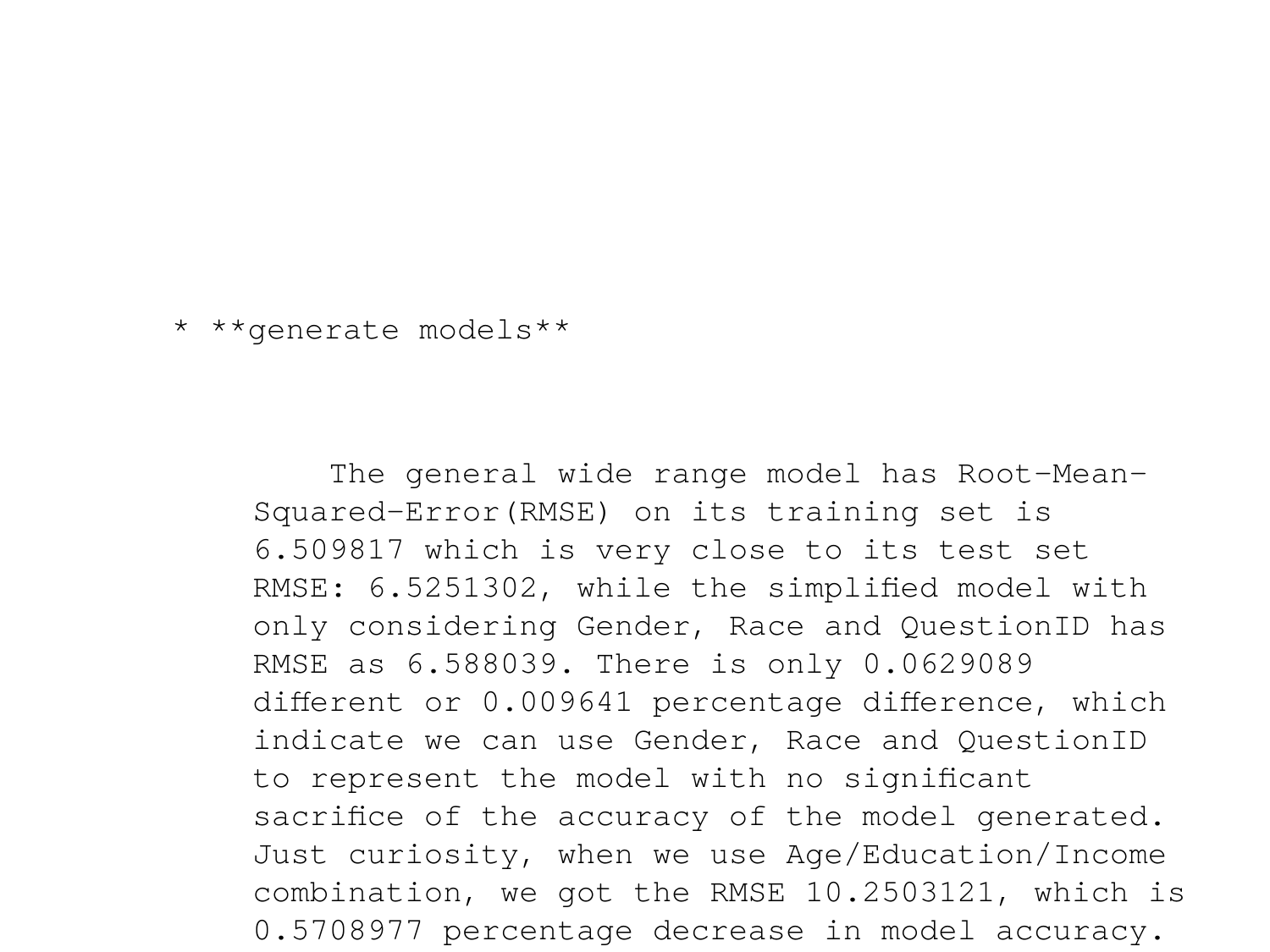

* **generate models**

    The general wide range model has Root-Mean-Squared-Error(RMSE) on its training set is 6.509817 which is very close to its test set RMSE: 6.5251302, while the simplified model with only considering Gender, Race and QuestionID has RMSE as 6.588039. There is only 0.0629089 different or 0.009641 percentage difference, which indicate we can use Gender, Race and QuestionID to represent the model with no significant sacrifice of the accuracy of the model generated. Just curiosity, when we use Age/Education/Income combination, we got the RMSE 10.2503121, which is 0.5708977 percentage decrease in model accuracy.
Model / Code:
Now we save the model file into disk:
summary of findings/recommendation When we look at the residuals, which verifies that we’ve successfully removed the strong linear pattern. We can now redo our plots using those residuals instead of Data_Value (our dependent variable). Now we see the relationships: There are strong correlation between Data_Value and Gender, Race and Question; and there are less correlation between Data_Value and Age, Location and Education. There is no relationships between Data_Value and Year and SampleSize. The probably explanation on this may suggest obesity risk may higher among male, but less possible among female. Also, if you are Asian, then the chance to get Obesity is less. Of course, the way you address your questions about Obesity will lead you to different results. The supervised research also suggests that some obvious factors such as age, income, education has little effect on obesity. While with getting older, we may still keep the habits, life styles, food preferences. Those personal habits and preferences are most likely not change much with time, social status, educational background.
output Output has been saved to disk: /cloud/project/project - project.html
References
spittman1248. 2015. “CDC Data: Nutrition, Physical Activity, & Obesity.” Computer Program. https://www.kaggle.com/spittman1248/cdc-data-nutrition-physical-activity-obesity.